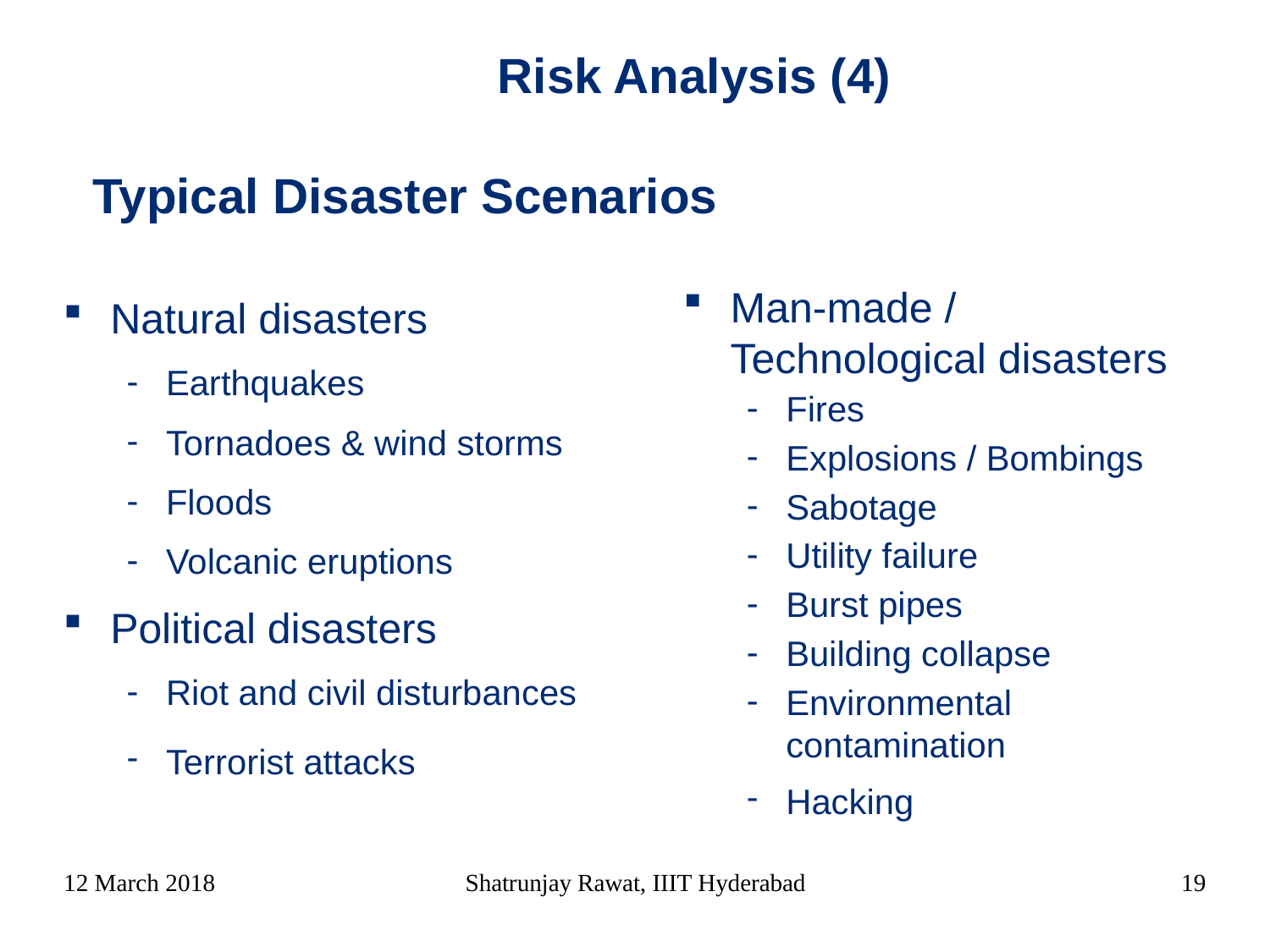

Risk Analysis (4)
Typical Disaster Scenarios
Man-made / Technological disasters
Fires
Explosions / Bombings
Sabotage
Utility failure
Burst pipes
Building collapse
Environmental contamination
Hacking
Natural disasters
Earthquakes
Tornadoes & wind storms
Floods
Volcanic eruptions
Political disasters
Riot and civil disturbances
Terrorist attacks
12 March 2018
Shatrunjay Rawat, IIIT Hyderabad
19